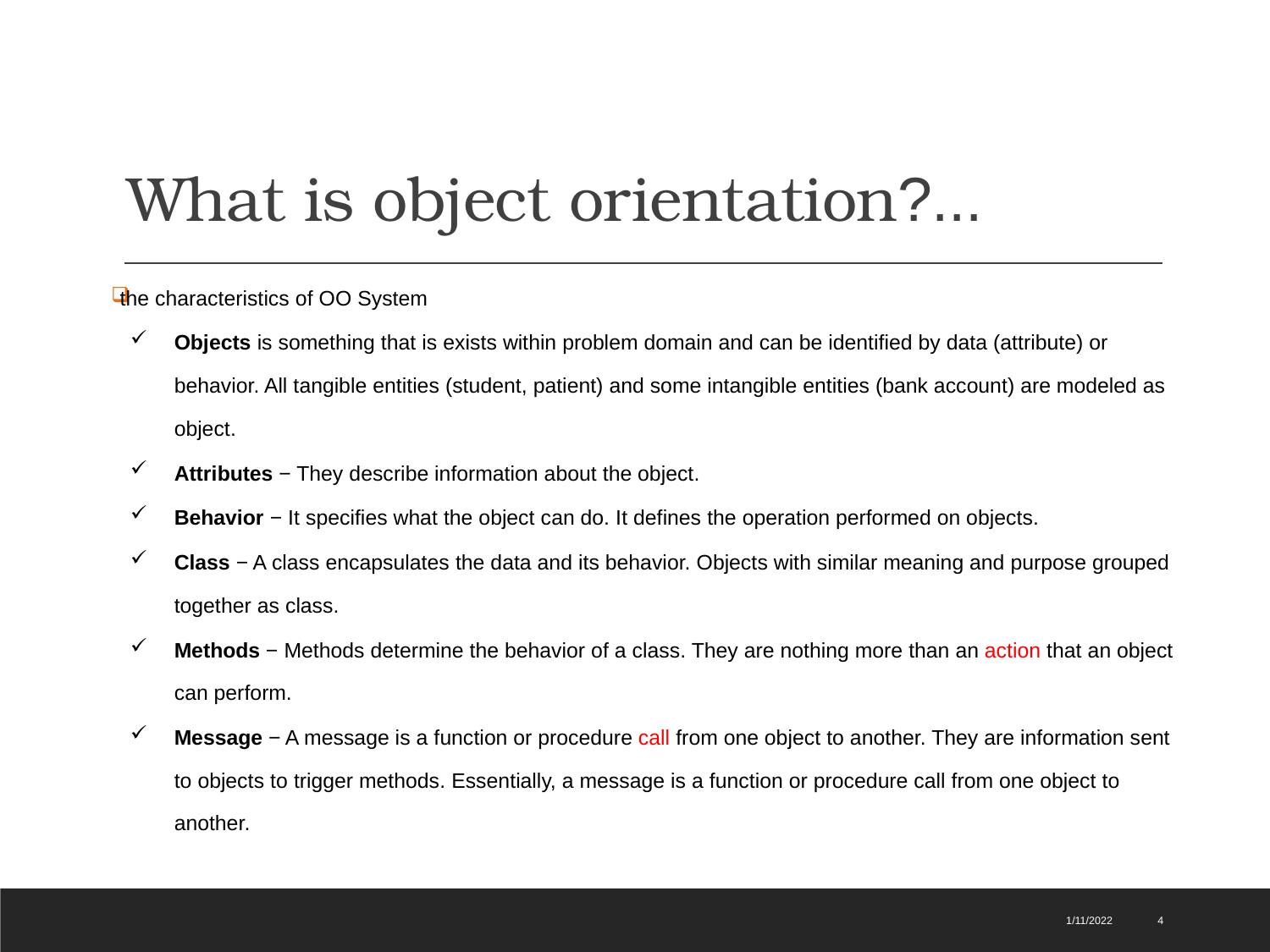

# What is object orientation?...
the characteristics of OO System
Objects is something that is exists within problem domain and can be identified by data (attribute) or behavior. All tangible entities (student, patient) and some intangible entities (bank account) are modeled as object.
Attributes − They describe information about the object.
Behavior − It specifies what the object can do. It defines the operation performed on objects.
Class − A class encapsulates the data and its behavior. Objects with similar meaning and purpose grouped together as class.
Methods − Methods determine the behavior of a class. They are nothing more than an action that an object can perform.
Message − A message is a function or procedure call from one object to another. They are information sent to objects to trigger methods. Essentially, a message is a function or procedure call from one object to another.

1/11/2022
4